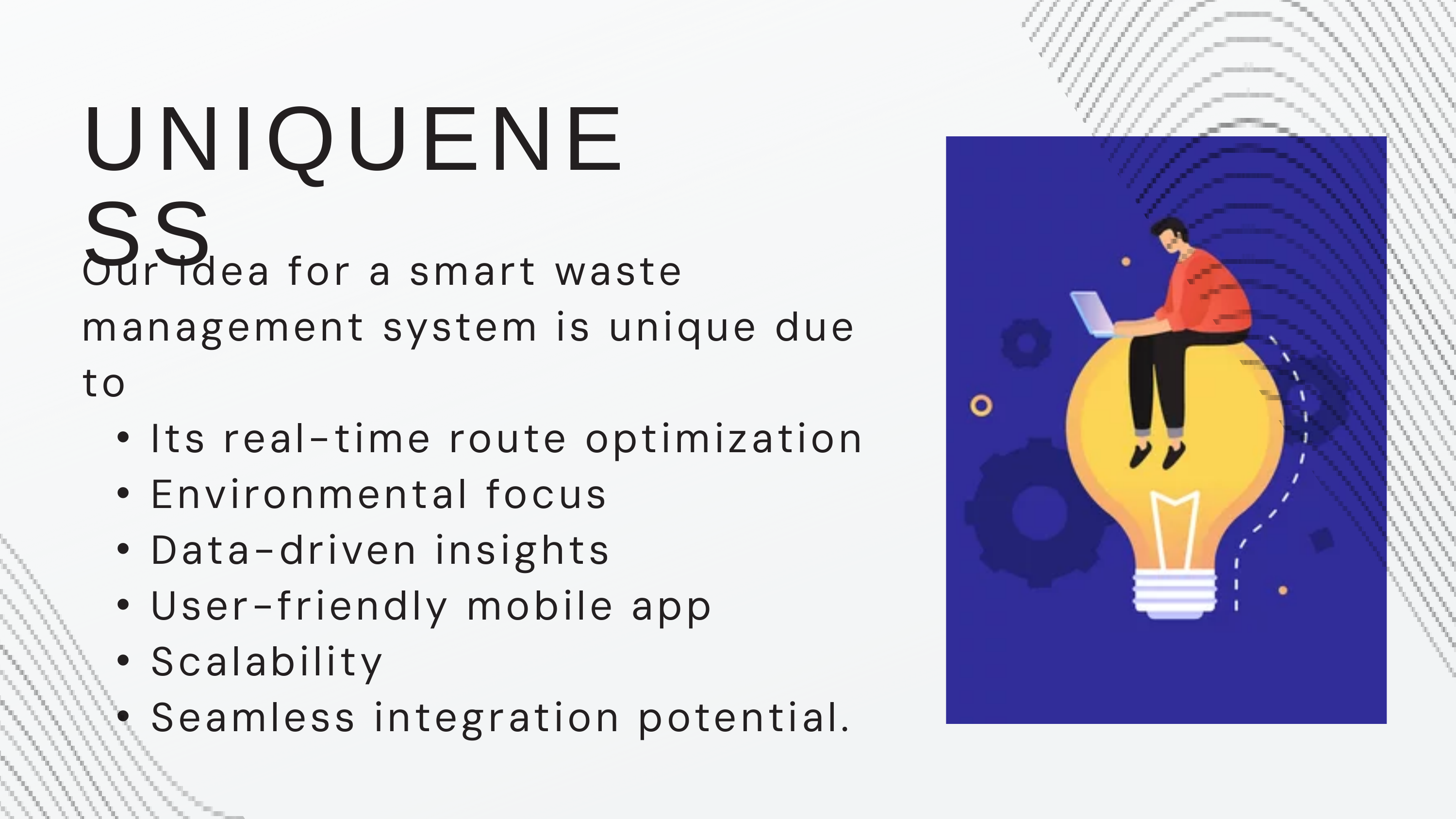

UNIQUENESS

Our idea for a smart waste management system is unique due to
Its real-time route optimization
Environmental focus
Data-driven insights
User-friendly mobile app
Scalability
Seamless integration potential.